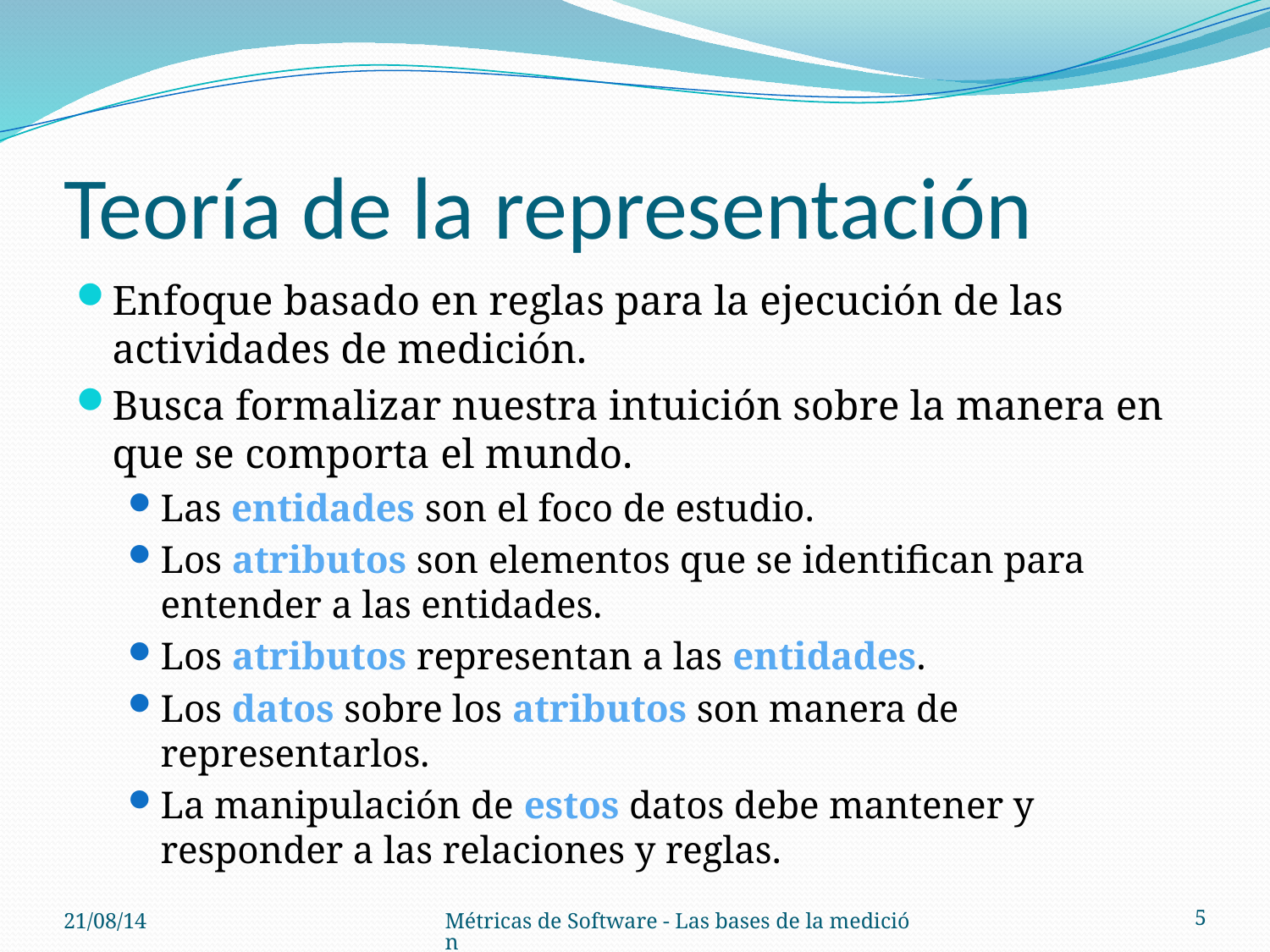

# Teoría de la representación
Enfoque basado en reglas para la ejecución de las actividades de medición.
Busca formalizar nuestra intuición sobre la manera en que se comporta el mundo.
Las entidades son el foco de estudio.
Los atributos son elementos que se identifican para entender a las entidades.
Los atributos representan a las entidades.
Los datos sobre los atributos son manera de representarlos.
La manipulación de estos datos debe mantener y responder a las relaciones y reglas.

21/08/14
5
Métricas de Software - Las bases de la medición